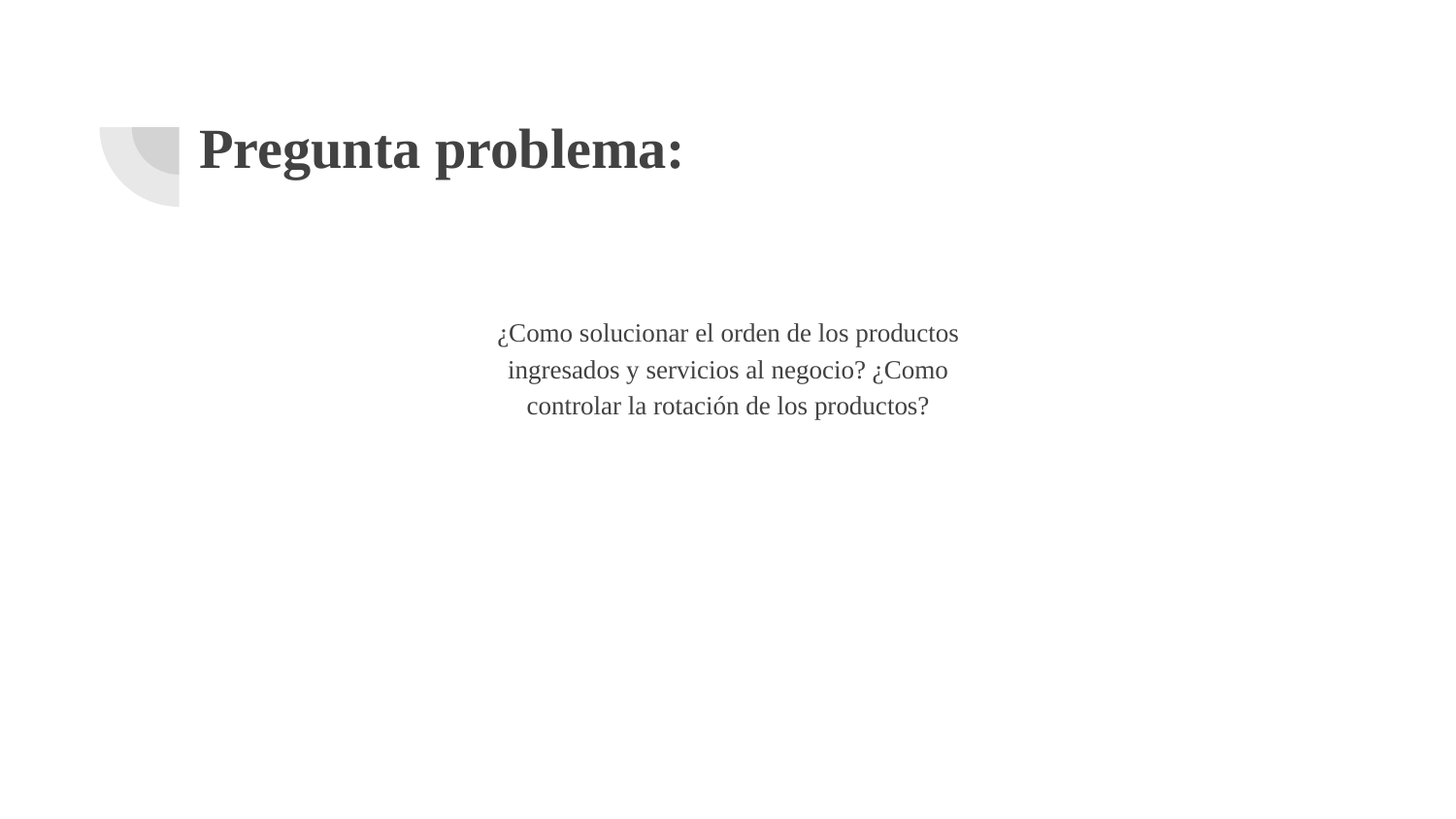

# Pregunta problema:

¿Como solucionar el orden de los productos ingresados y servicios al negocio? ¿Como controlar la rotación de los productos?